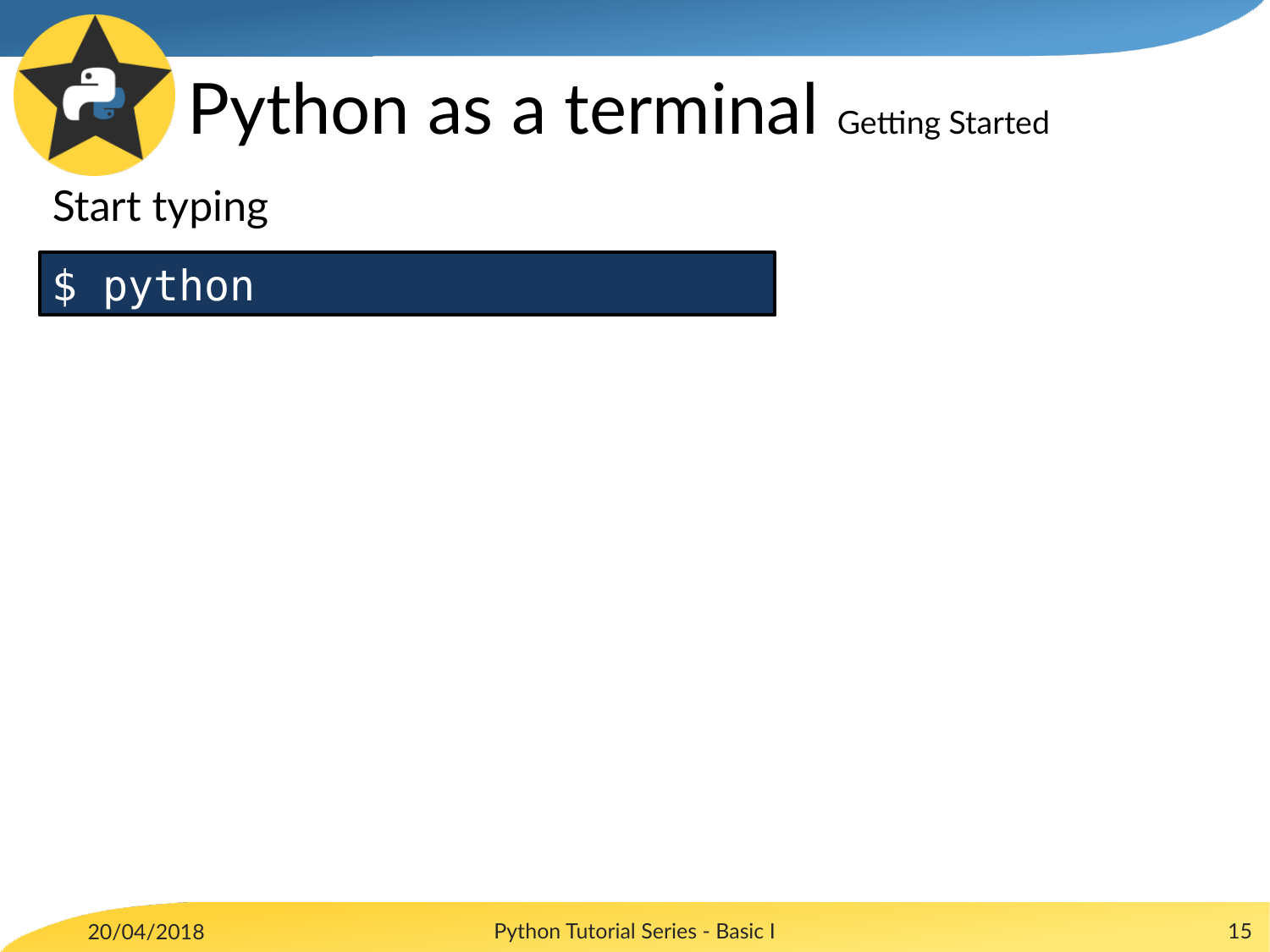

# Python as a terminal Getting Started
Start typing
$ python
Python Tutorial Series - Basic I
15
20/04/2018